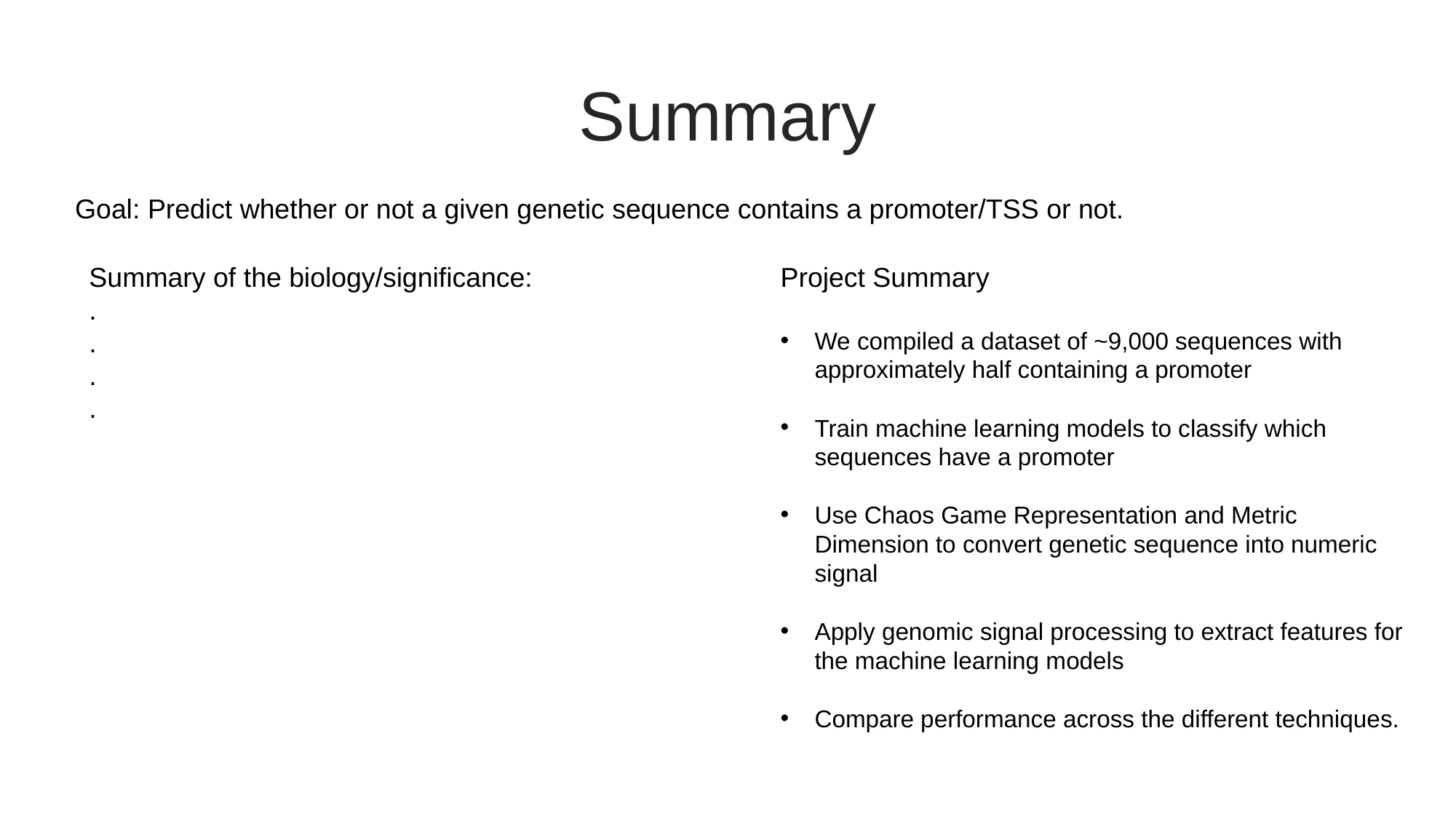

Summary
Goal: Predict whether or not a given genetic sequence contains a promoter/TSS or not.
Summary of the biology/significance:
.
.
.
.
Project Summary

We compiled a dataset of ~9,000 sequences with approximately half containing a promoter

Train machine learning models to classify which sequences have a promoter

Use Chaos Game Representation and Metric Dimension to convert genetic sequence into numeric signal

Apply genomic signal processing to extract features for the machine learning models

Compare performance across the different techniques.